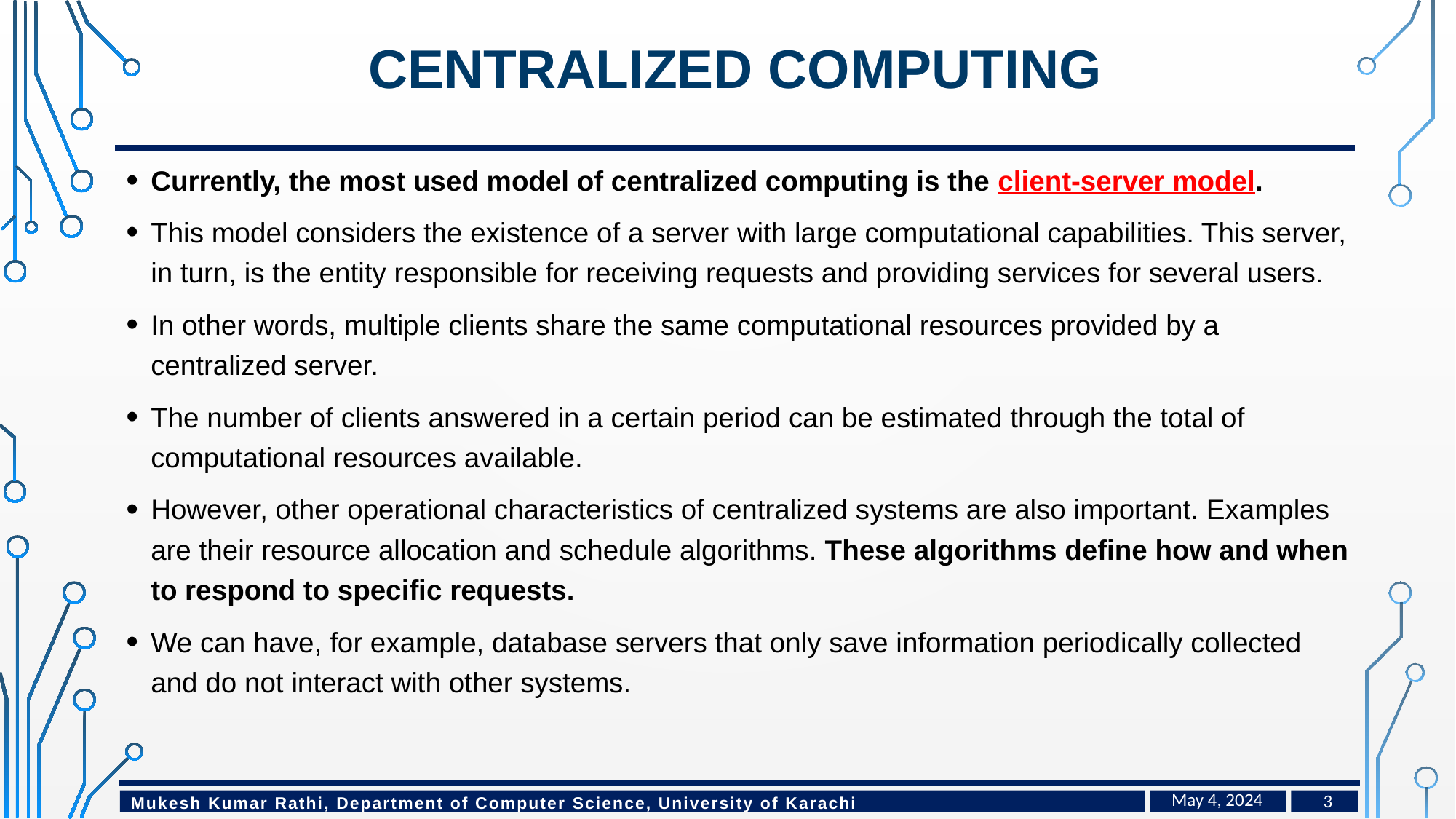

# Centralized Computing
Currently, the most used model of centralized computing is the client-server model.
This model considers the existence of a server with large computational capabilities. This server, in turn, is the entity responsible for receiving requests and providing services for several users.
In other words, multiple clients share the same computational resources provided by a centralized server.
The number of clients answered in a certain period can be estimated through the total of computational resources available.
However, other operational characteristics of centralized systems are also important. Examples are their resource allocation and schedule algorithms. These algorithms define how and when to respond to specific requests.
We can have, for example, database servers that only save information periodically collected and do not interact with other systems.
May 4, 2024
3